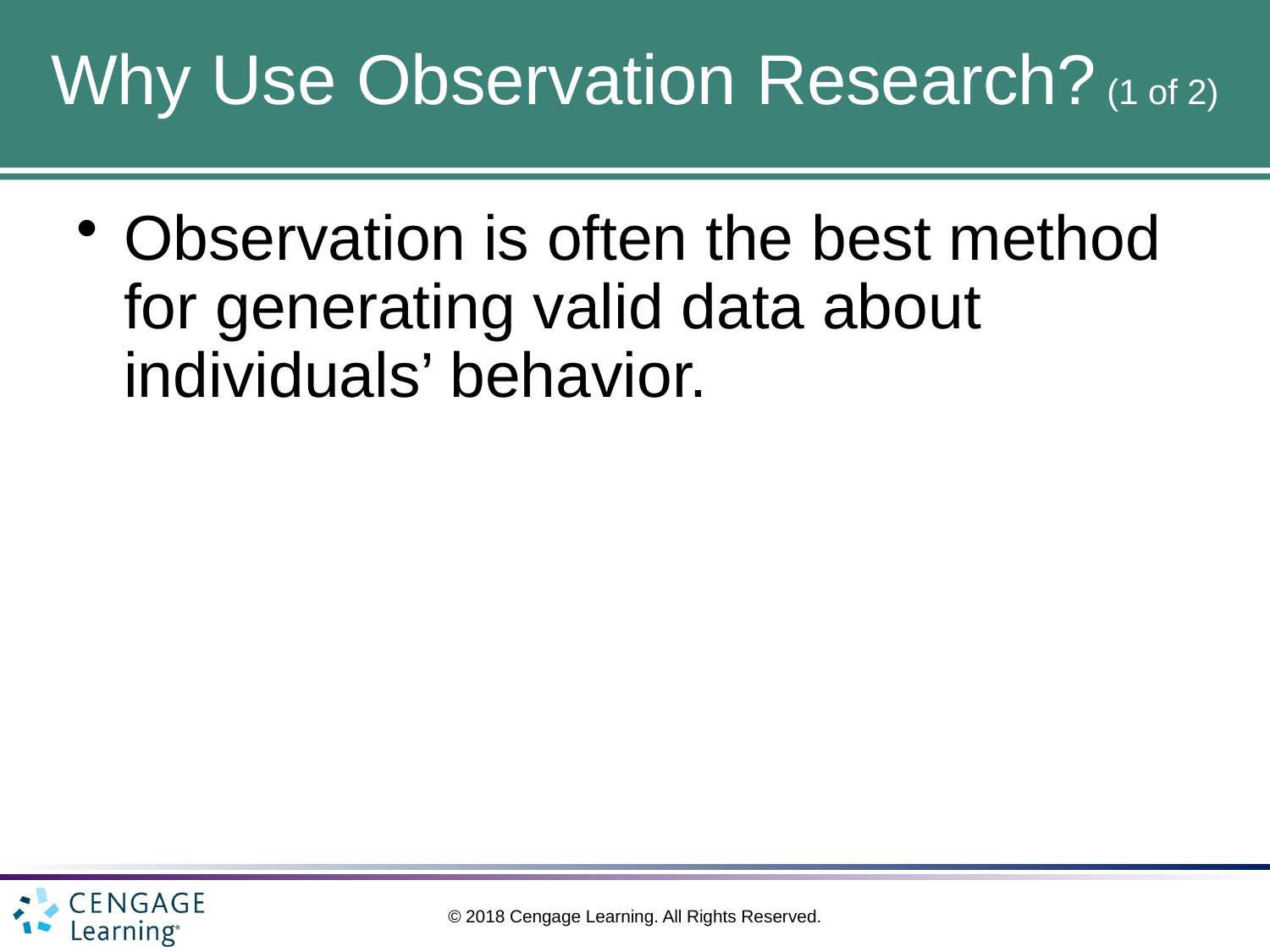

# Why Use Observation Research? (1 of 2)
Observation is often the best method for generating valid data about individuals’ behavior.